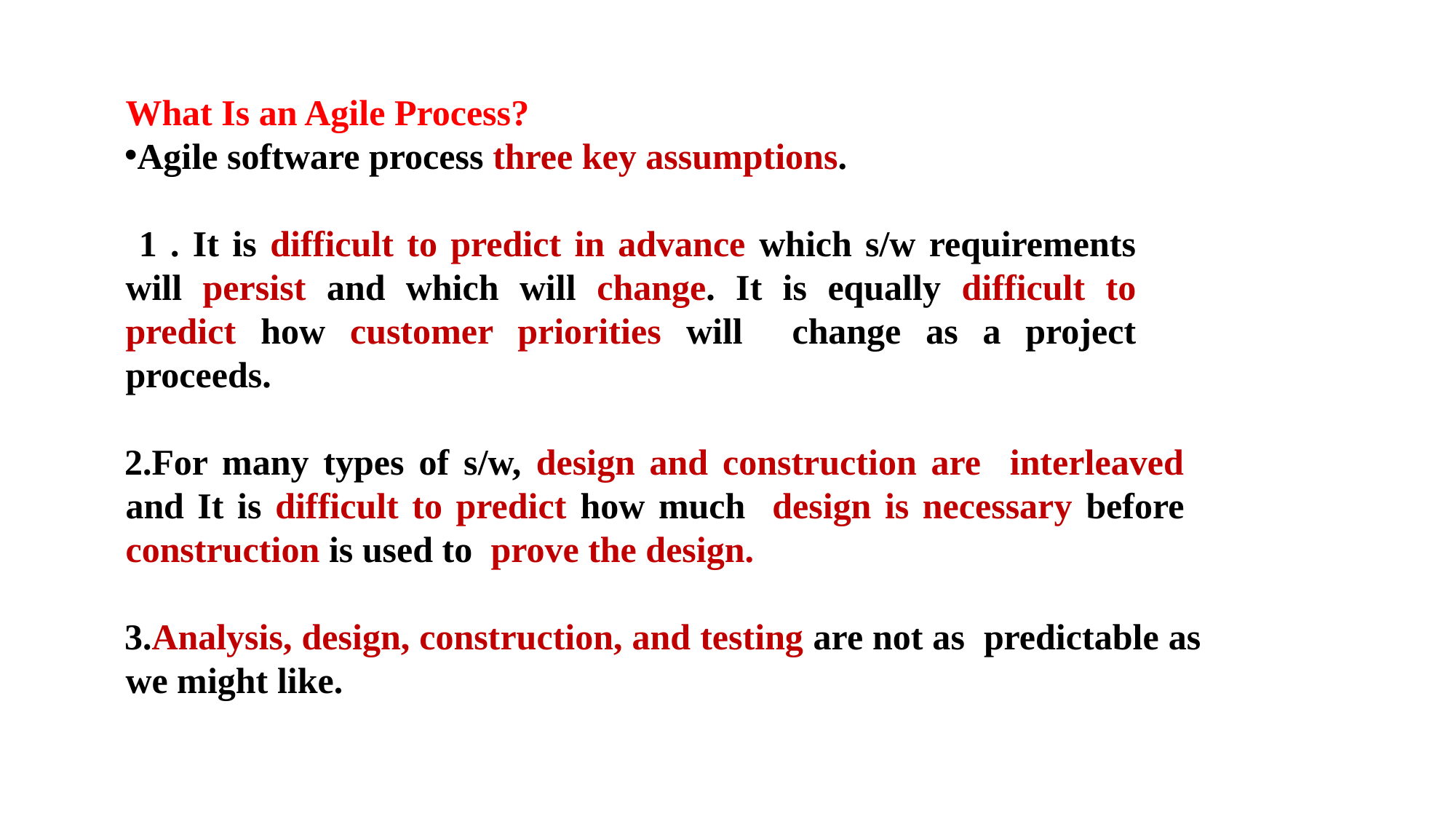

What Is an Agile Process?
Agile software process three key assumptions.

 1 . It is difficult to predict in advance which s/w requirements will persist and which will change. It is equally difficult to predict how customer priorities will  change as a project proceeds.

For many types of s/w, design and construction are  interleaved and It is difficult to predict how much  design is necessary before construction is used to  prove the design.

Analysis, design, construction, and testing are not as  predictable as we might like.